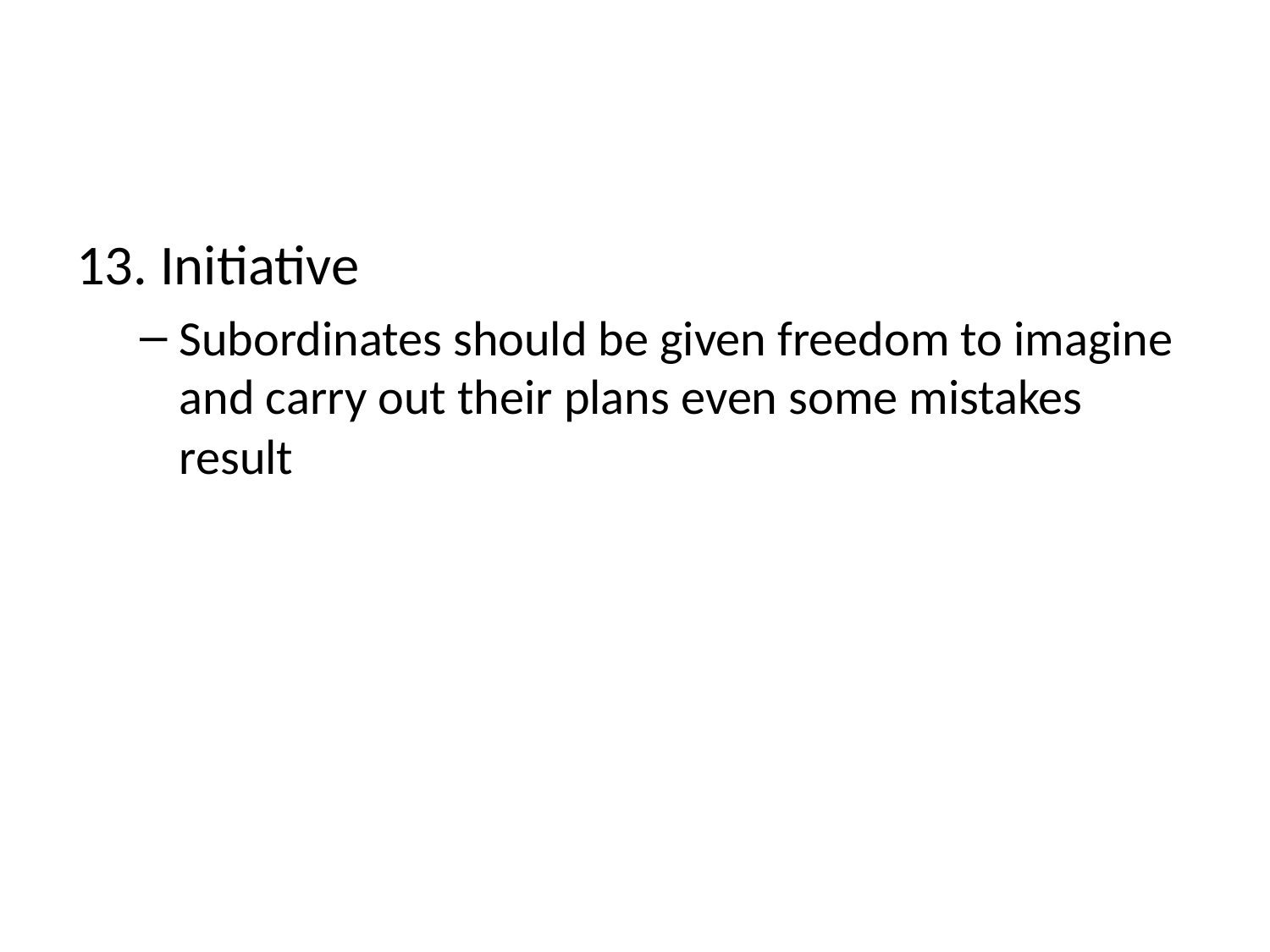

#
13. Initiative
Subordinates should be given freedom to imagine and carry out their plans even some mistakes result